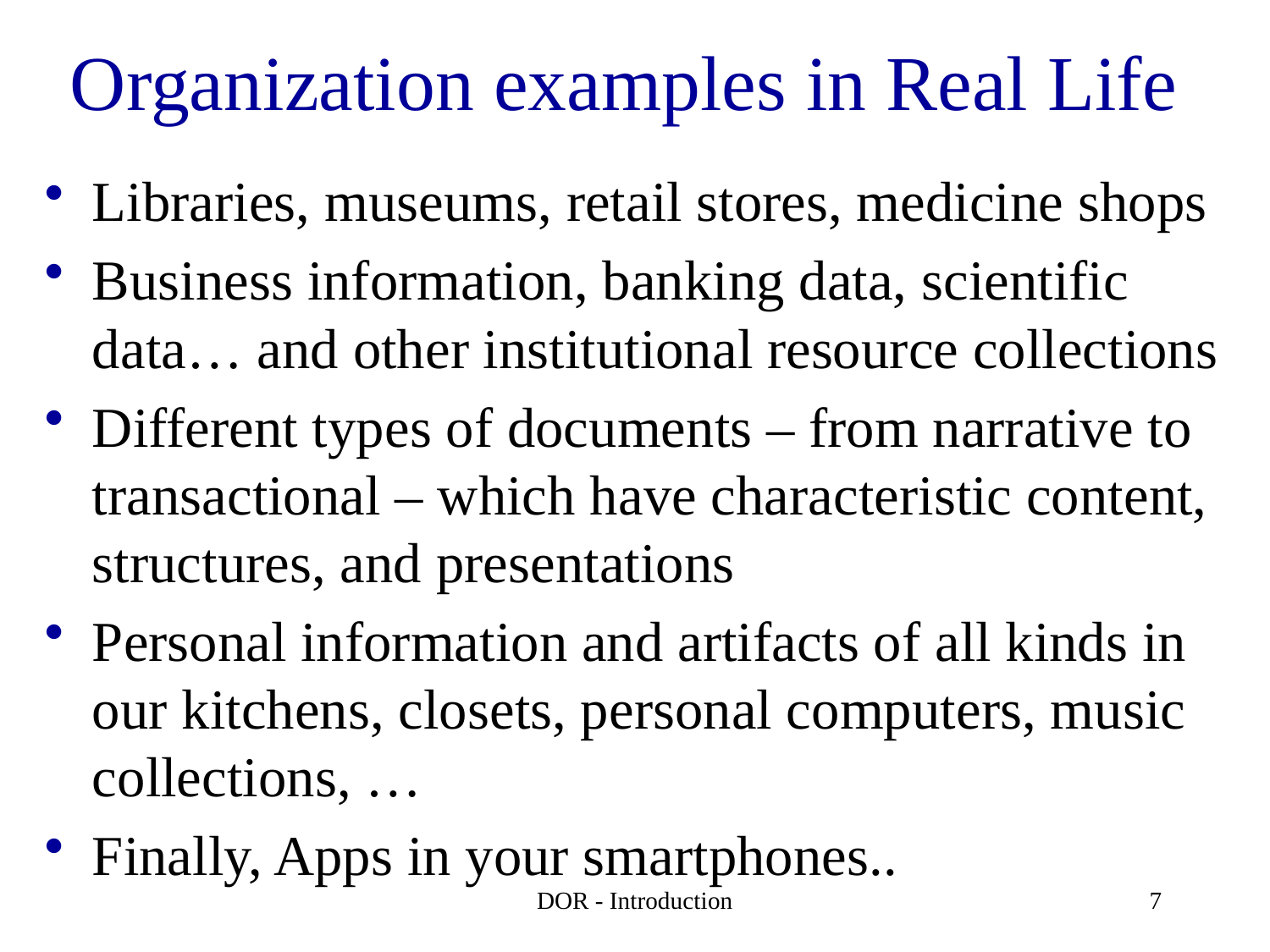

# Organization examples in Real Life
Libraries, museums, retail stores, medicine shops
Business information, banking data, scientific data… and other institutional resource collections
Different types of documents – from narrative to transactional – which have characteristic content, structures, and presentations
Personal information and artifacts of all kinds in our kitchens, closets, personal computers, music collections, …
Finally, Apps in your smartphones..
DOR - Introduction
7